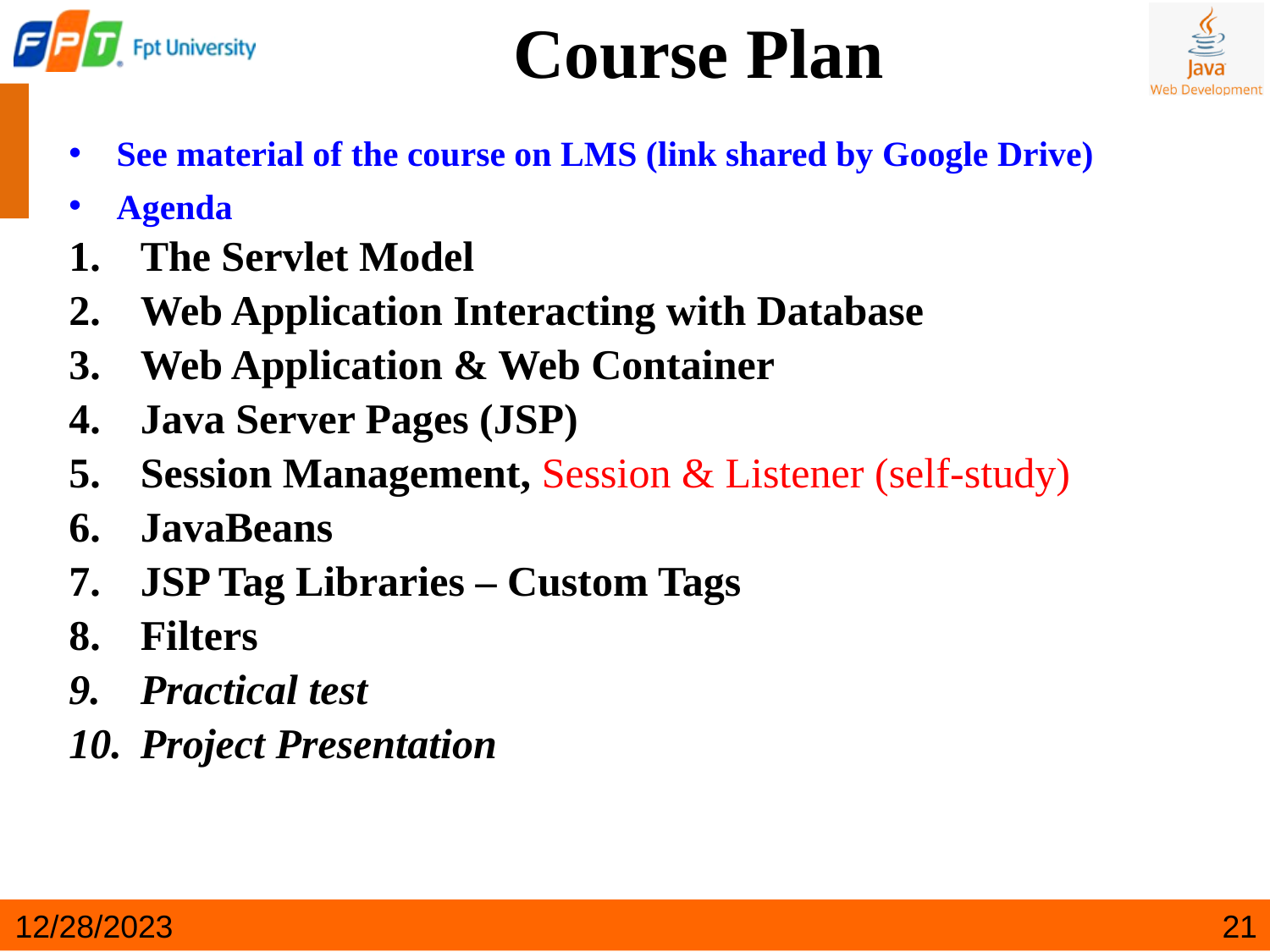

Course Plan
See material of the course on LMS (link shared by Google Drive)
Agenda
The Servlet Model
Web Application Interacting with Database
Web Application & Web Container
Java Server Pages (JSP)
Session Management, Session & Listener (self-study)
JavaBeans
JSP Tag Libraries – Custom Tags
Filters
Practical test
Project Presentation

12/28/2023
21